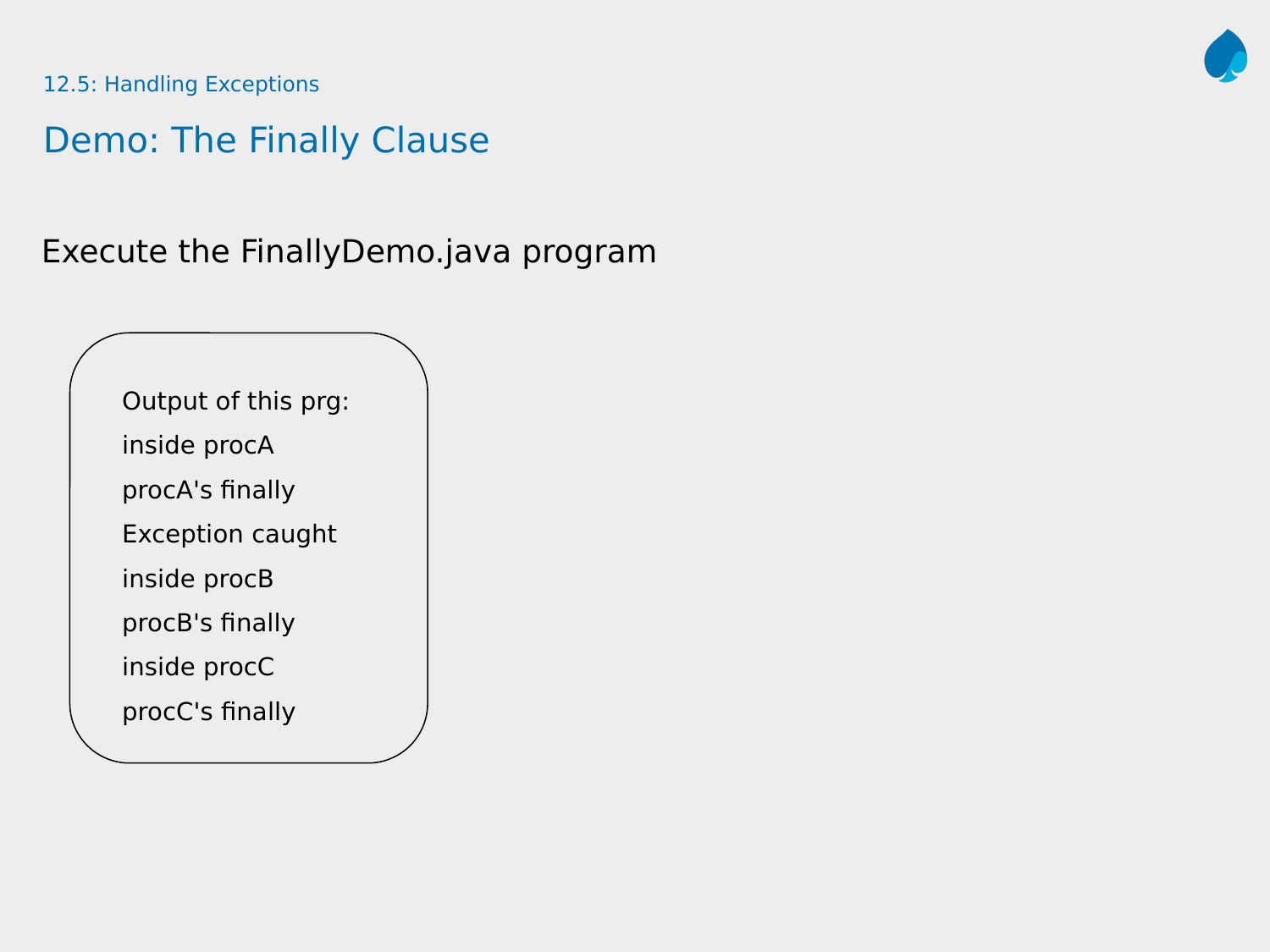

# 12.5: Handling Exceptions Demo: The Finally Clause
Execute the FinallyDemo.java program
Output of this prg:
inside procA
procA's finally
Exception caught
inside procB
procB's finally
inside procC
procC's finally